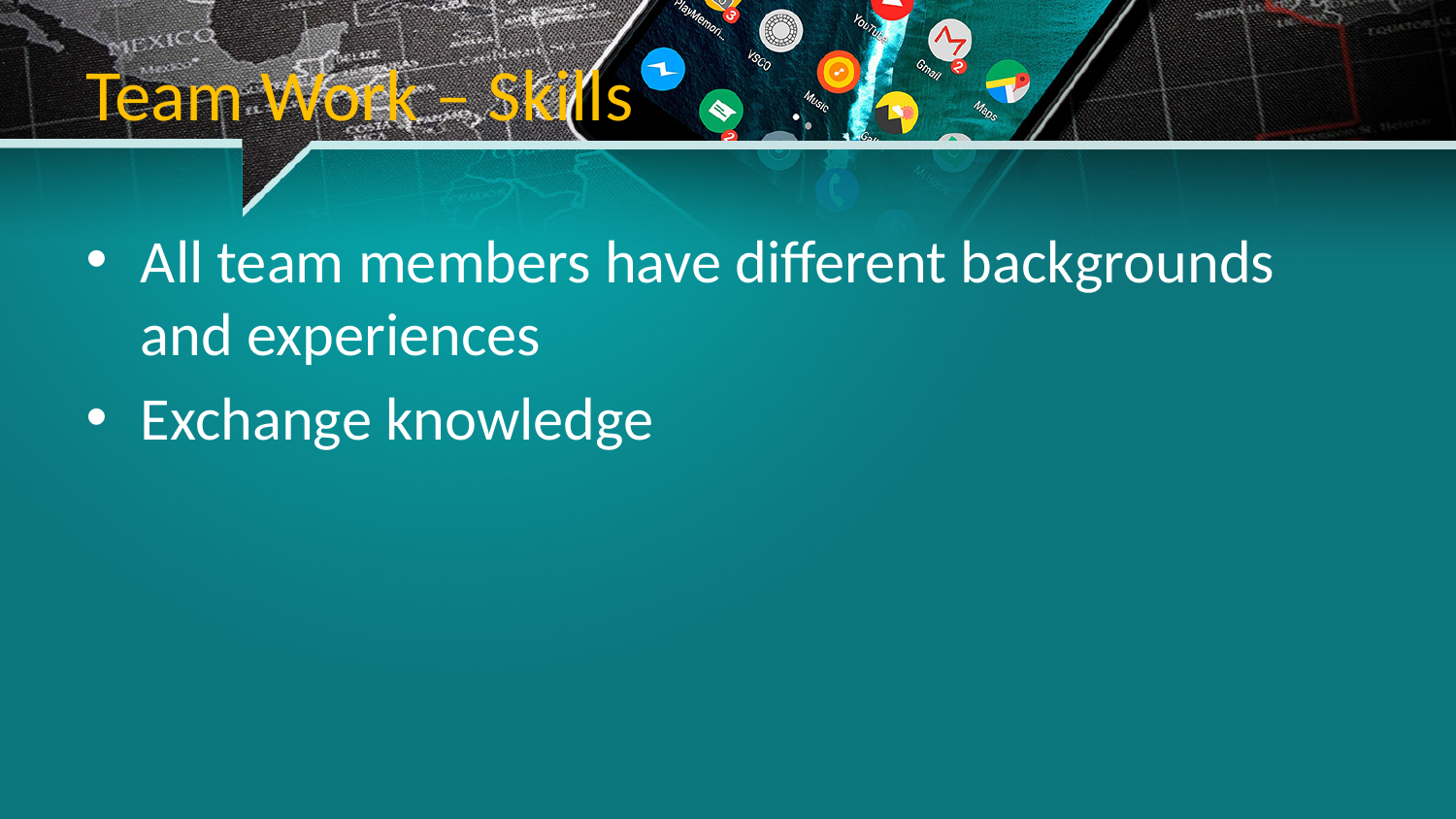

# Team Work – Skills
All team members have different backgrounds and experiences
Exchange knowledge